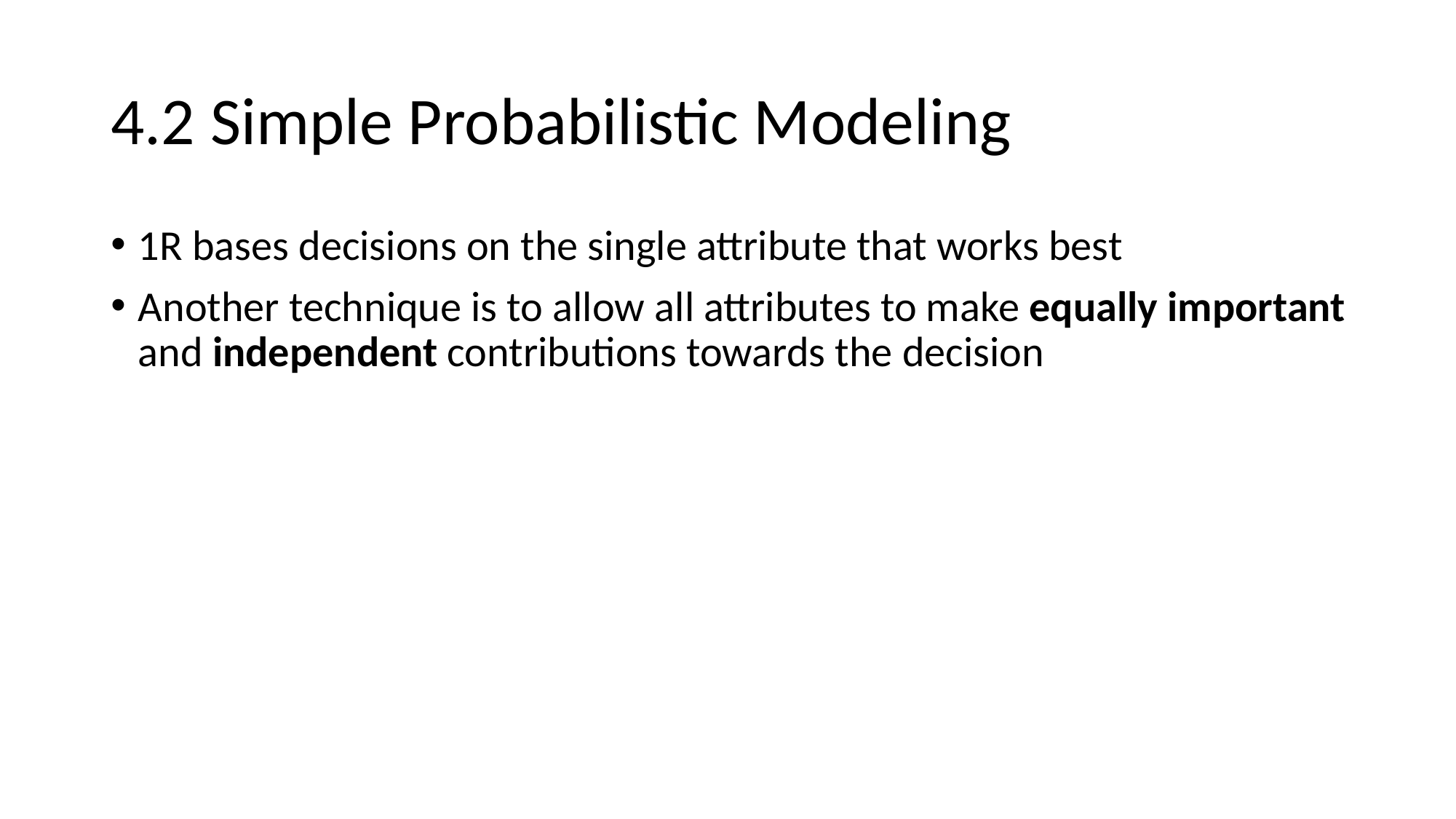

# 4.2 Simple Probabilistic Modeling
1R bases decisions on the single attribute that works best
Another technique is to allow all attributes to make equally important and independent contributions towards the decision